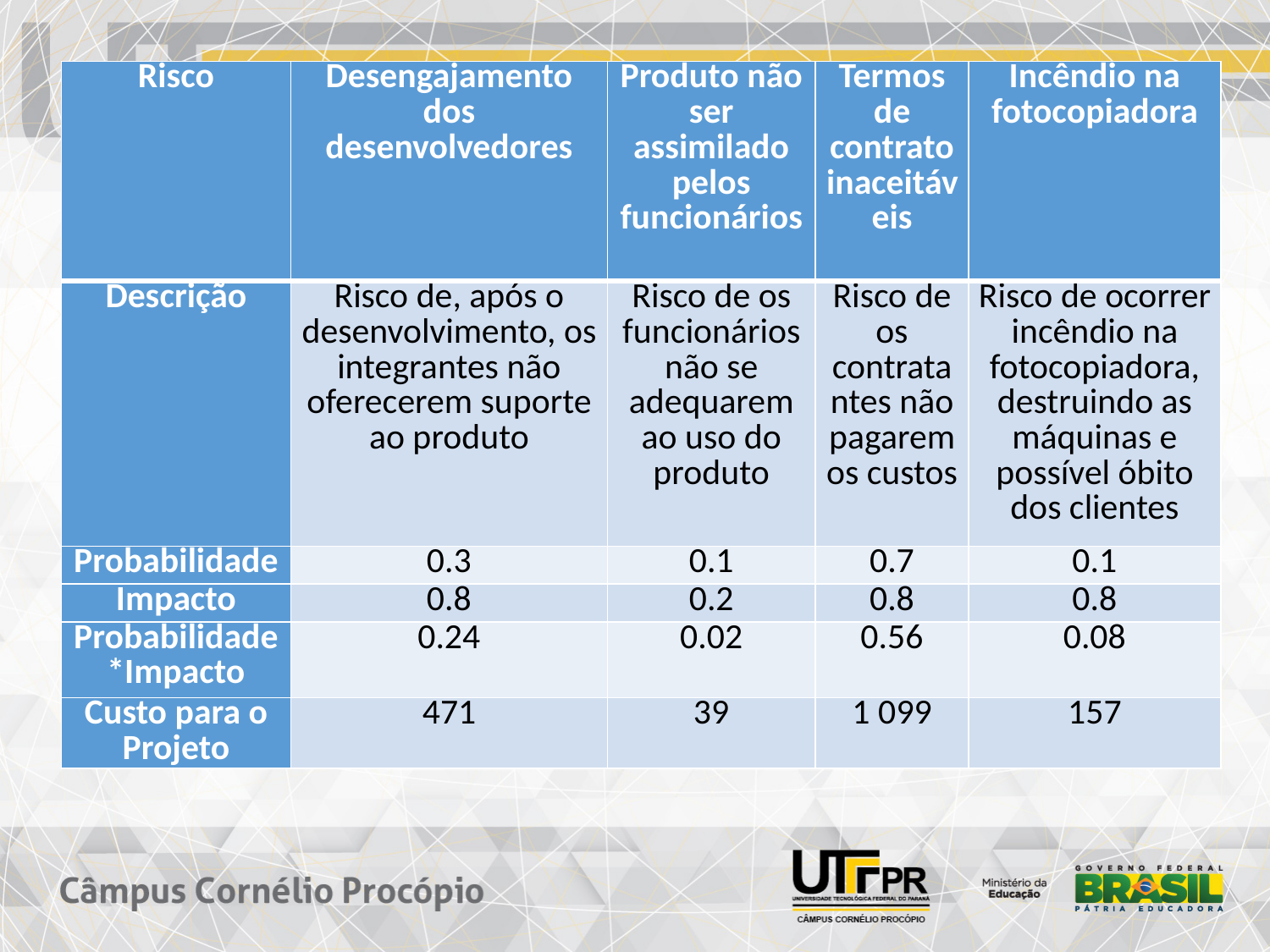

| Risco | Desengajamento dos desenvolvedores | Produto não ser assimilado pelos funcionários | Termos de contrato inaceitáveis | Incêndio na fotocopiadora |
| --- | --- | --- | --- | --- |
| Descrição | Risco de, após o desenvolvimento, os integrantes não oferecerem suporte ao produto | Risco de os funcionários não se adequarem ao uso do produto | Risco de os contratantes não pagarem os custos | Risco de ocorrer incêndio na fotocopiadora, destruindo as máquinas e possível óbito dos clientes |
| Probabilidade | 0.3 | 0.1 | 0.7 | 0.1 |
| Impacto | 0.8 | 0.2 | 0.8 | 0.8 |
| Probabilidade\*Impacto | 0.24 | 0.02 | 0.56 | 0.08 |
| Custo para o Projeto | 471 | 39 | 1 099 | 157 |
# Riscos